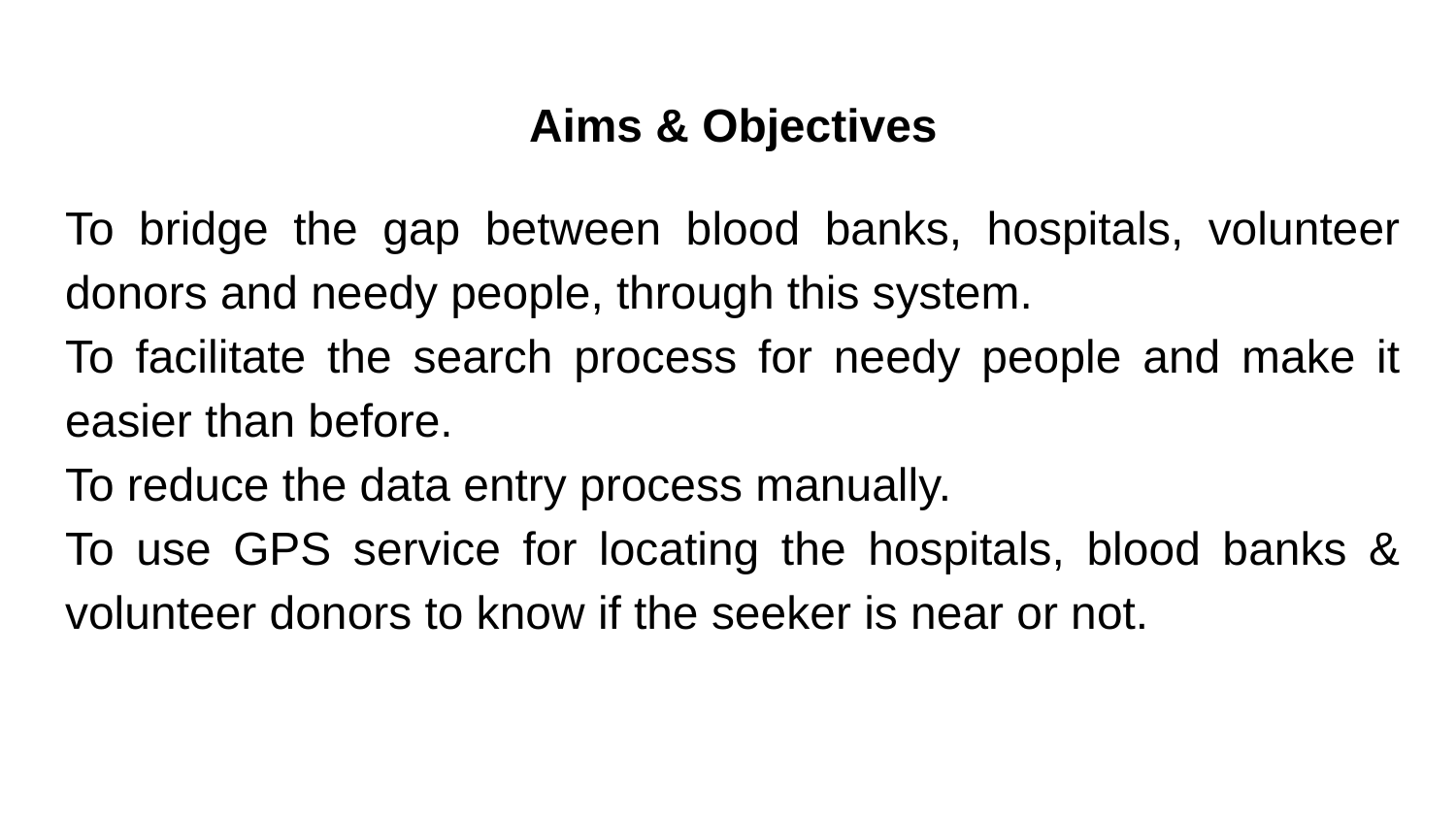

Aims & Objectives

To bridge the gap between blood banks, hospitals, volunteer donors and needy people, through this system.
To facilitate the search process for needy people and make it easier than before.
To reduce the data entry process manually.
To use GPS service for locating the hospitals, blood banks & volunteer donors to know if the seeker is near or not.